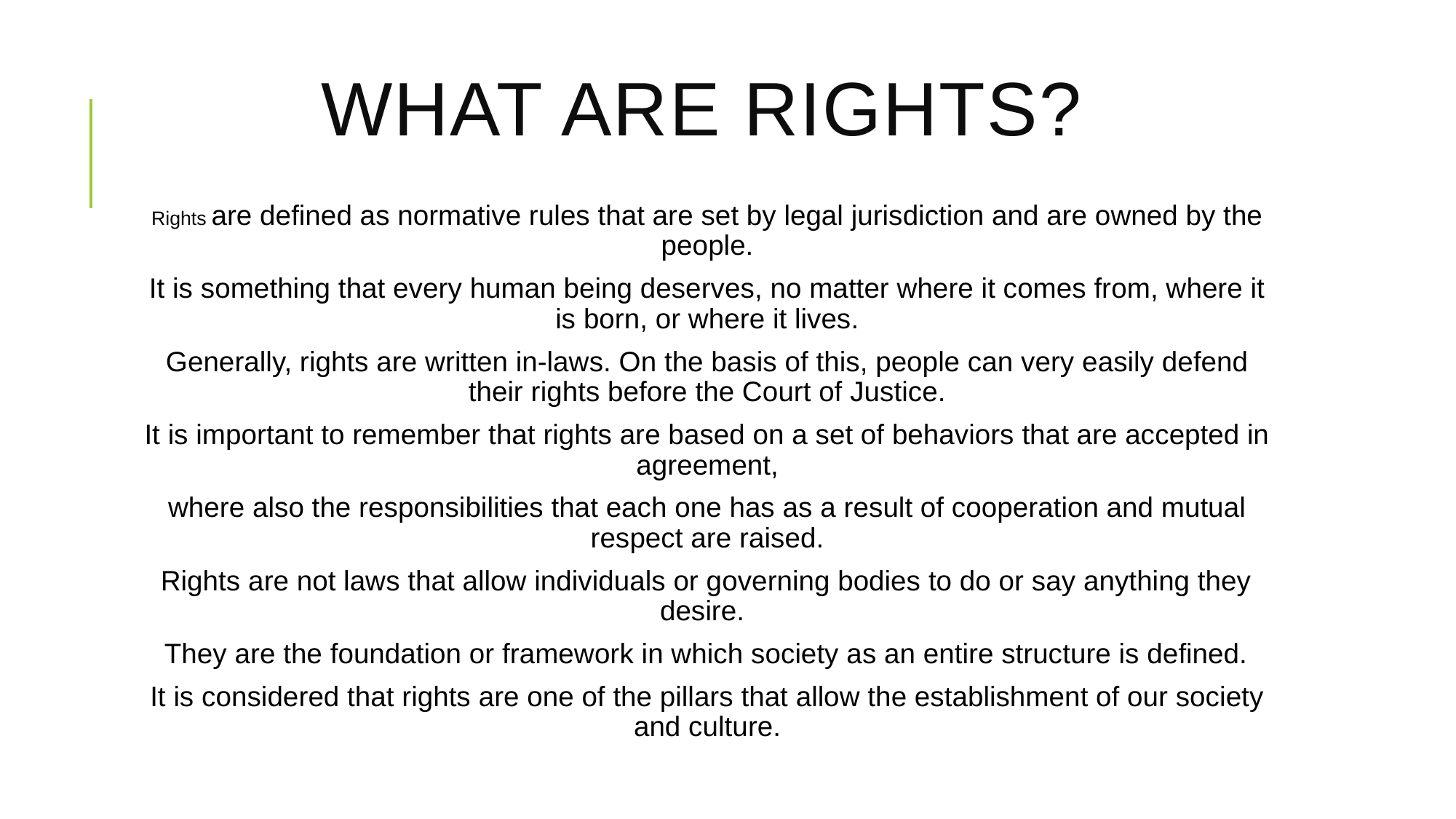

# What are rightS?
Rights are defined as normative rules that are set by legal jurisdiction and are owned by the people.
It is something that every human being deserves, no matter where it comes from, where it is born, or where it lives.
Generally, rights are written in-laws. On the basis of this, people can very easily defend their rights before the Court of Justice.
It is important to remember that rights are based on a set of behaviors that are accepted in agreement,
where also the responsibilities that each one has as a result of cooperation and mutual respect are raised.
 Rights are not laws that allow individuals or governing bodies to do or say anything they desire.
 They are the foundation or framework in which society as an entire structure is defined.
It is considered that rights are one of the pillars that allow the establishment of our society and culture.